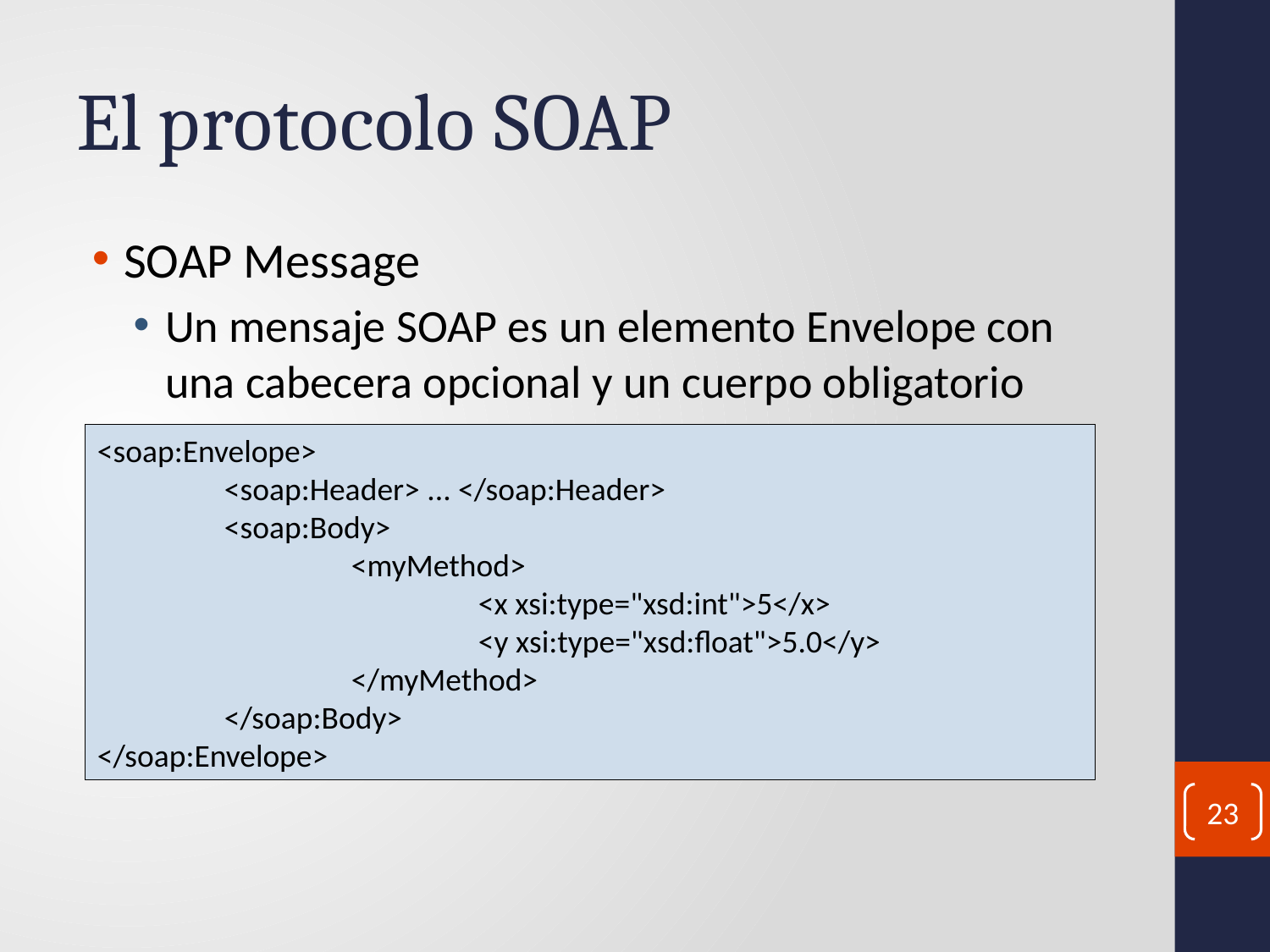

# El protocolo SOAP
SOAP Message
Un mensaje SOAP es un elemento Envelope con una cabecera opcional y un cuerpo obligatorio
<soap:Envelope>
	<soap:Header> ... </soap:Header>
	<soap:Body>
		<myMethod>
			<x xsi:type="xsd:int">5</x>
			<y xsi:type="xsd:float">5.0</y>
       		</myMethod>
	</soap:Body>
</soap:Envelope>
23